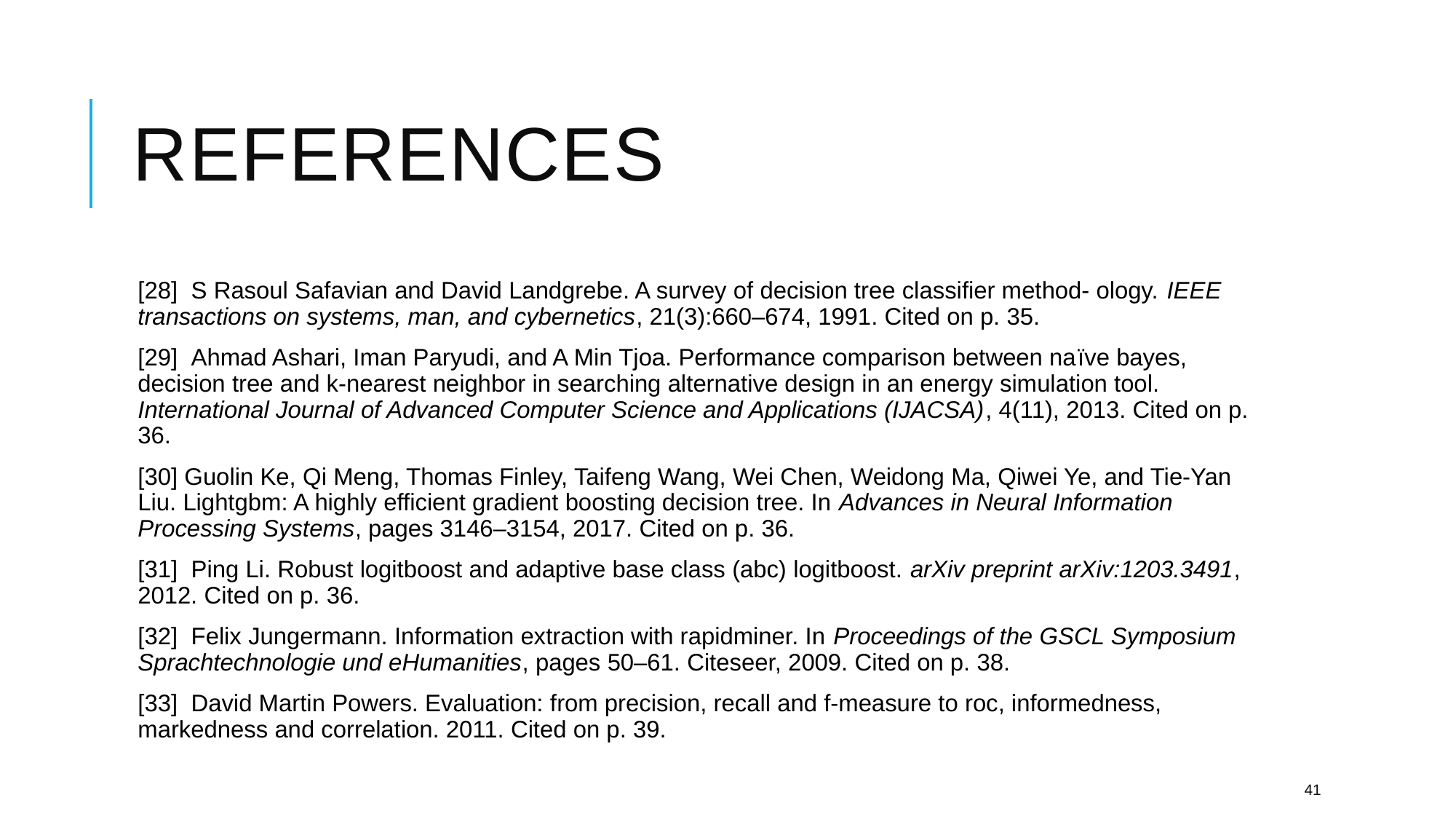

# references
[28]  S Rasoul Safavian and David Landgrebe. A survey of decision tree classifier method- ology. IEEE transactions on systems, man, and cybernetics, 21(3):660–674, 1991. Cited on p. 35.
[29]  Ahmad Ashari, Iman Paryudi, and A Min Tjoa. Performance comparison between naïve bayes, decision tree and k-nearest neighbor in searching alternative design in an energy simulation tool. International Journal of Advanced Computer Science and Applications (IJACSA), 4(11), 2013. Cited on p. 36.
[30] Guolin Ke, Qi Meng, Thomas Finley, Taifeng Wang, Wei Chen, Weidong Ma, Qiwei Ye, and Tie-Yan Liu. Lightgbm: A highly efficient gradient boosting decision tree. In Advances in Neural Information Processing Systems, pages 3146–3154, 2017. Cited on p. 36.
[31]  Ping Li. Robust logitboost and adaptive base class (abc) logitboost. arXiv preprint arXiv:1203.3491, 2012. Cited on p. 36.
[32]  Felix Jungermann. Information extraction with rapidminer. In Proceedings of the GSCL Symposium Sprachtechnologie und eHumanities, pages 50–61. Citeseer, 2009. Cited on p. 38.
[33]  David Martin Powers. Evaluation: from precision, recall and f-measure to roc, informedness, markedness and correlation. 2011. Cited on p. 39.

41